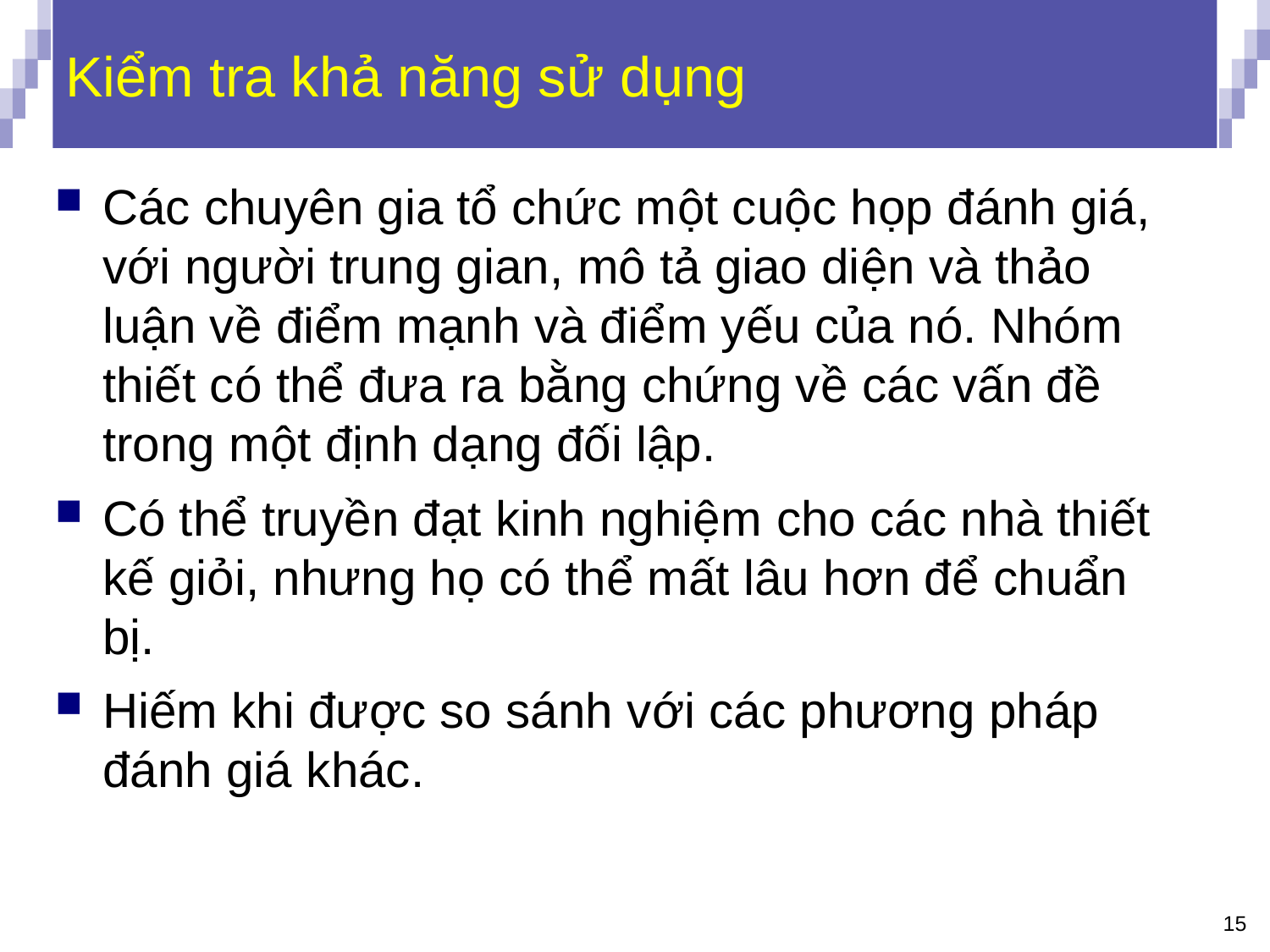

# Kiểm tra khả năng sử dụng
Các chuyên gia tổ chức một cuộc họp đánh giá, với người trung gian, mô tả giao diện và thảo luận về điểm mạnh và điểm yếu của nó. Nhóm thiết có thể đưa ra bằng chứng về các vấn đề trong một định dạng đối lập.
Có thể truyền đạt kinh nghiệm cho các nhà thiết kế giỏi, nhưng họ có thể mất lâu hơn để chuẩn bị.
Hiếm khi được so sánh với các phương pháp đánh giá khác.
15